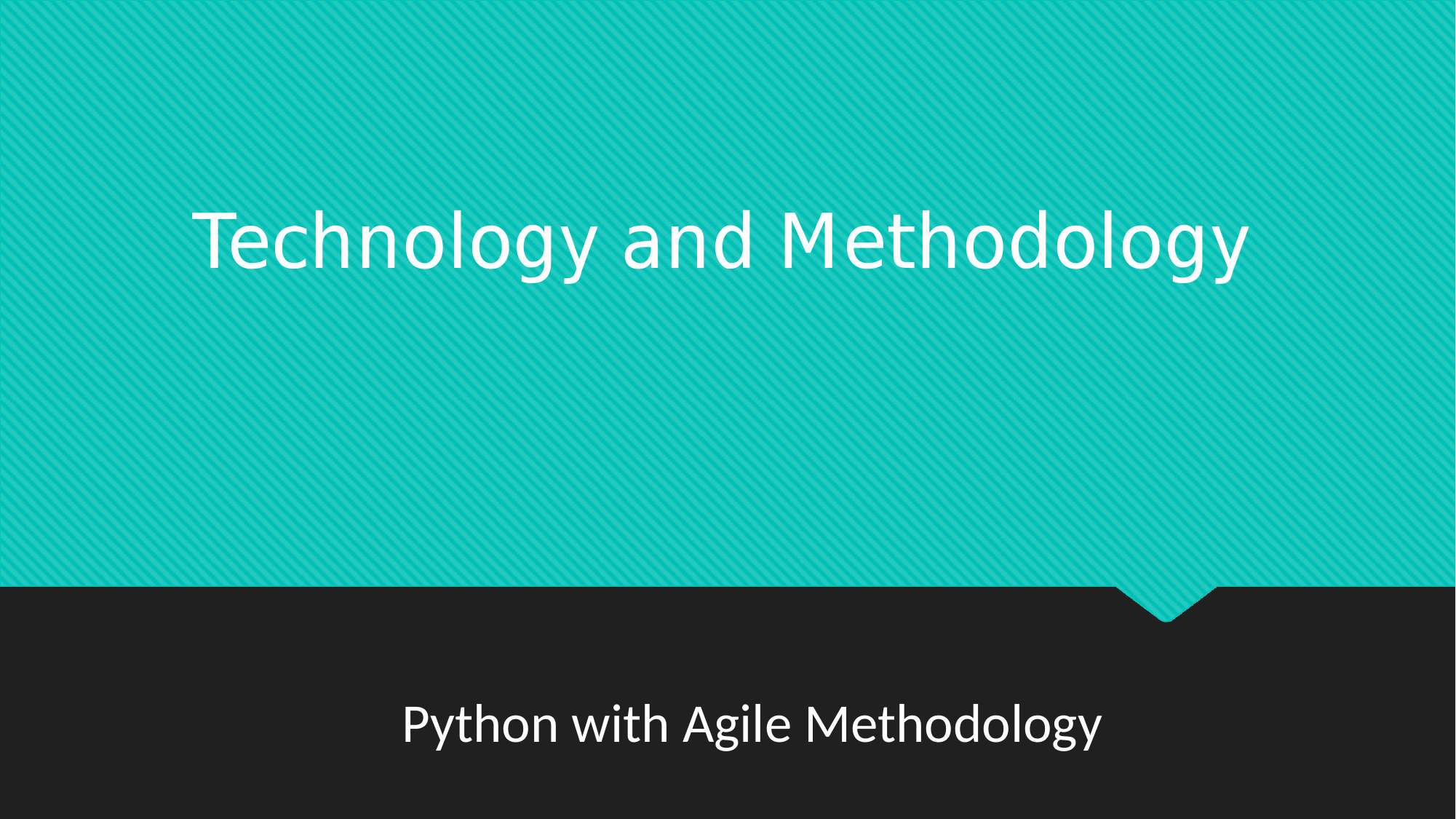

# Technology and Methodology
Python with Agile Methodology